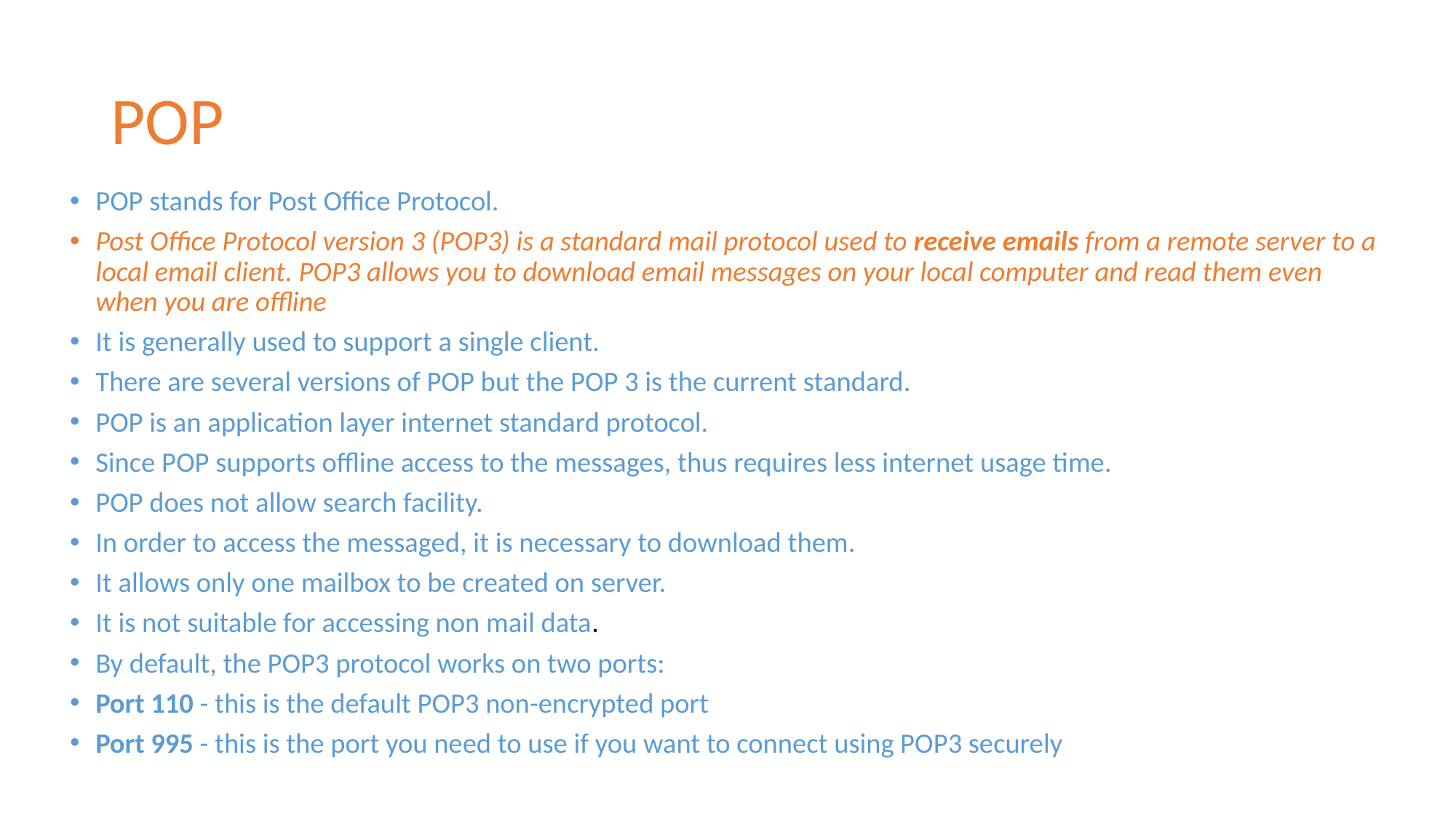

# POP
POP stands for Post Office Protocol.
Post Office Protocol version 3 (POP3) is a standard mail protocol used to receive emails from a remote server to a local email client. POP3 allows you to download email messages on your local computer and read them even when you are offline
It is generally used to support a single client.
There are several versions of POP but the POP 3 is the current standard.
POP is an application layer internet standard protocol.
Since POP supports offline access to the messages, thus requires less internet usage time.
POP does not allow search facility.
In order to access the messaged, it is necessary to download them.
It allows only one mailbox to be created on server.
It is not suitable for accessing non mail data.
By default, the POP3 protocol works on two ports:
Port 110 - this is the default POP3 non-encrypted port
Port 995 - this is the port you need to use if you want to connect using POP3 securely